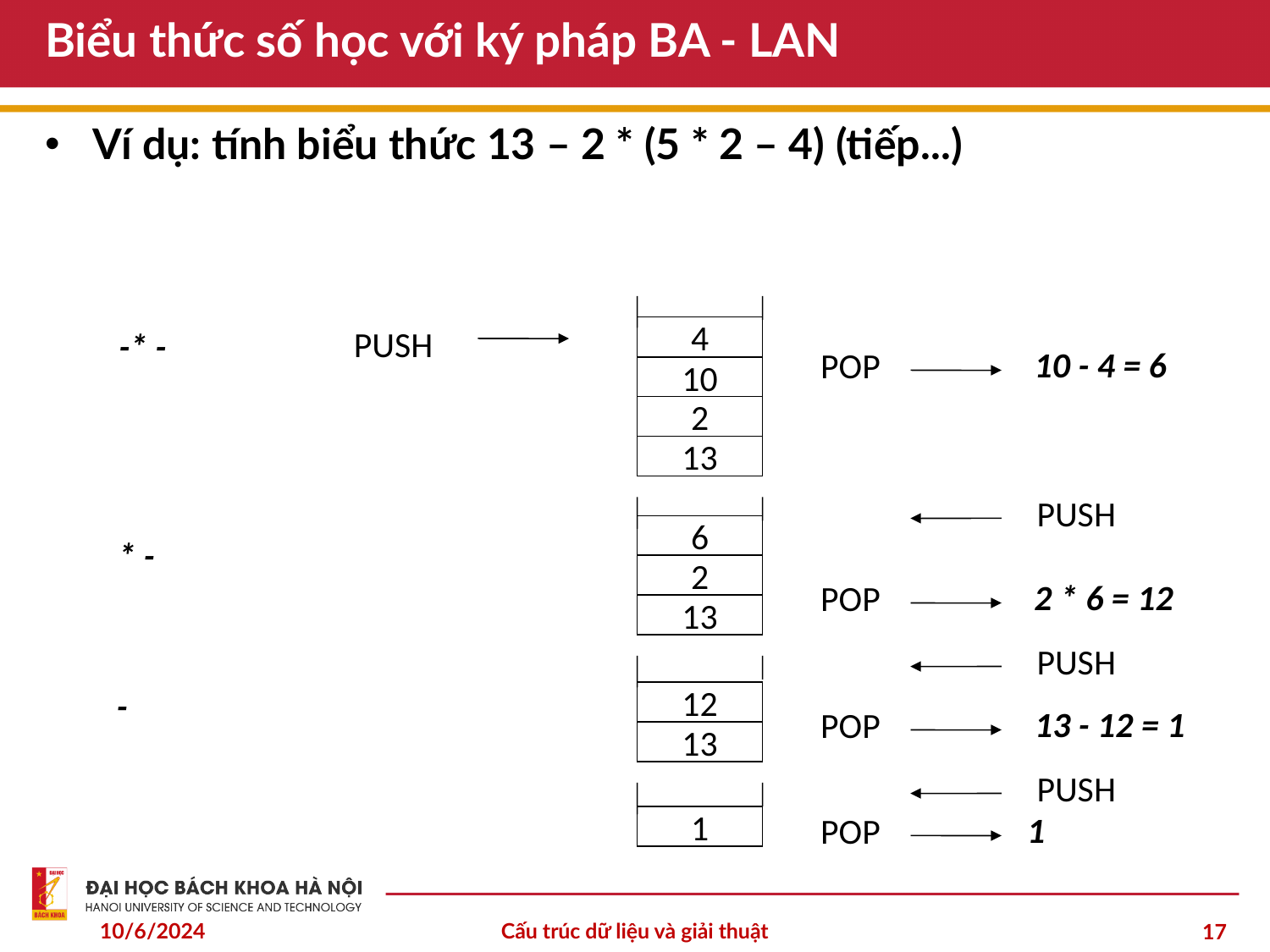

# Biểu thức số học với ký pháp BA - LAN
Ví dụ: tính biểu thức 13 – 2 * (5 * 2 – 4) (tiếp...)

4
10
2
13
-* -
PUSH
10 - 4 = 6

POP

6
2
13
PUSH

* -
2 * 6 = 12
POP

PUSH

12
13

-
13 - 12 = 1
POP

PUSH

1

1
POP

10/6/2024
Cấu trúc dữ liệu và giải thuật
17